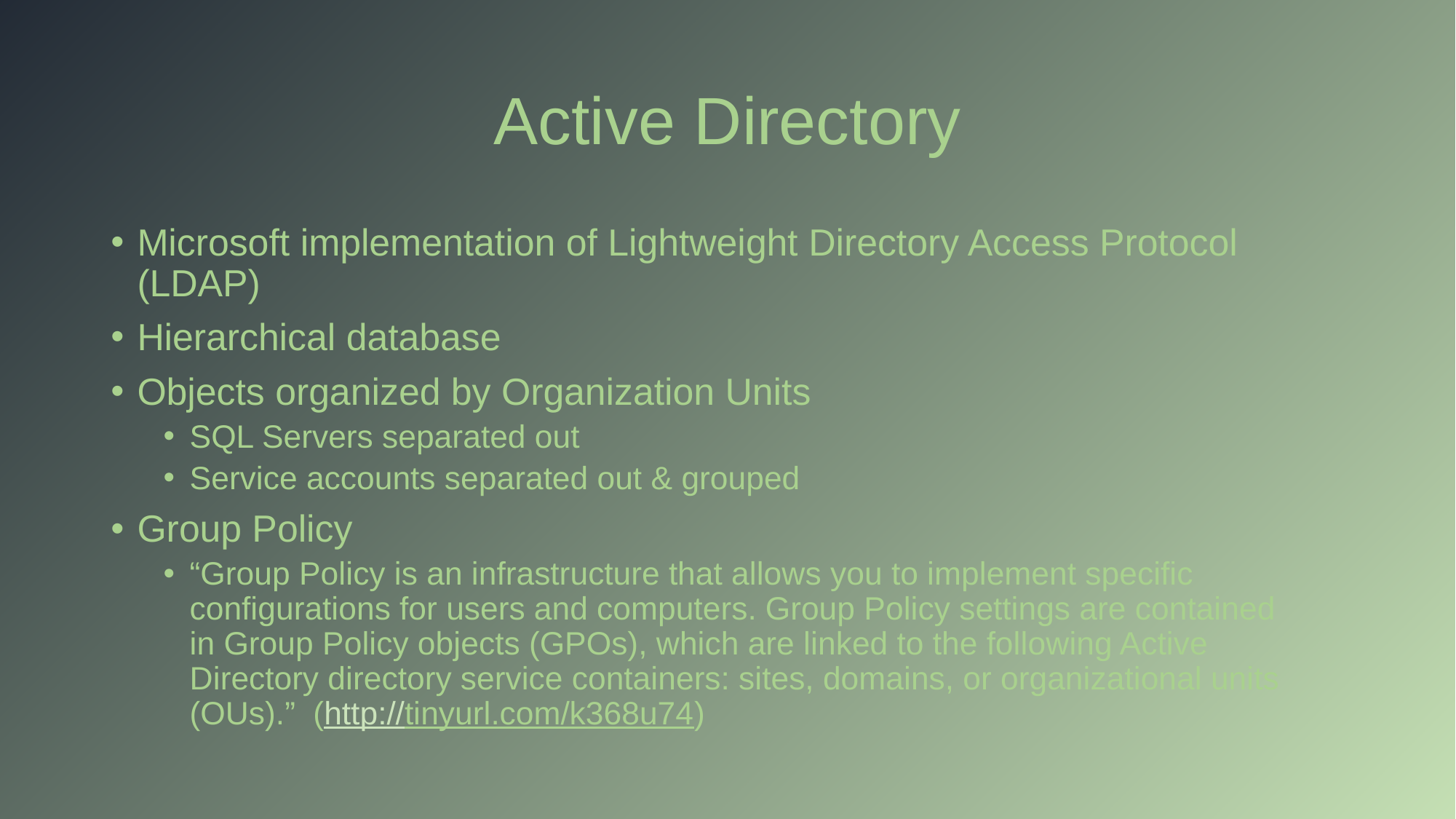

# Active Directory
Microsoft implementation of Lightweight Directory Access Protocol (LDAP)
Hierarchical database
Objects organized by Organization Units
SQL Servers separated out
Service accounts separated out & grouped
Group Policy
“Group Policy is an infrastructure that allows you to implement specific configurations for users and computers. Group Policy settings are contained in Group Policy objects (GPOs), which are linked to the following Active Directory directory service containers: sites, domains, or organizational units (OUs).”  (http://tinyurl.com/k368u74)